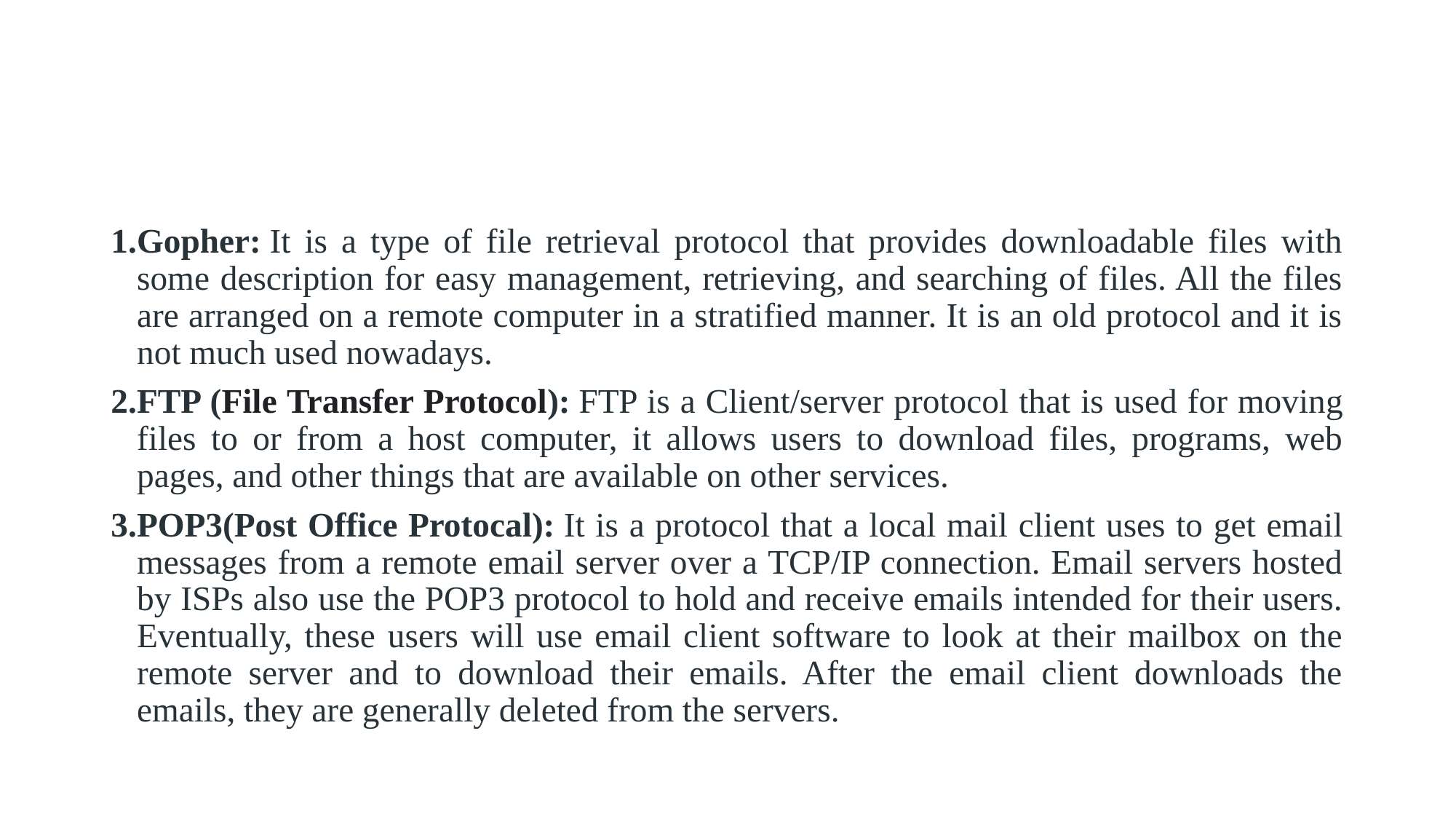

#
Gopher: It is a type of file retrieval protocol that provides downloadable files with some description for easy management, retrieving, and searching of files. All the files are arranged on a remote computer in a stratified manner. It is an old protocol and it is not much used nowadays.
FTP (File Transfer Protocol): FTP is a Client/server protocol that is used for moving files to or from a host computer, it allows users to download files, programs, web pages, and other things that are available on other services.
POP3(Post Office Protocal): It is a protocol that a local mail client uses to get email messages from a remote email server over a TCP/IP connection. Email servers hosted by ISPs also use the POP3 protocol to hold and receive emails intended for their users. Eventually, these users will use email client software to look at their mailbox on the remote server and to download their emails. After the email client downloads the emails, they are generally deleted from the servers.